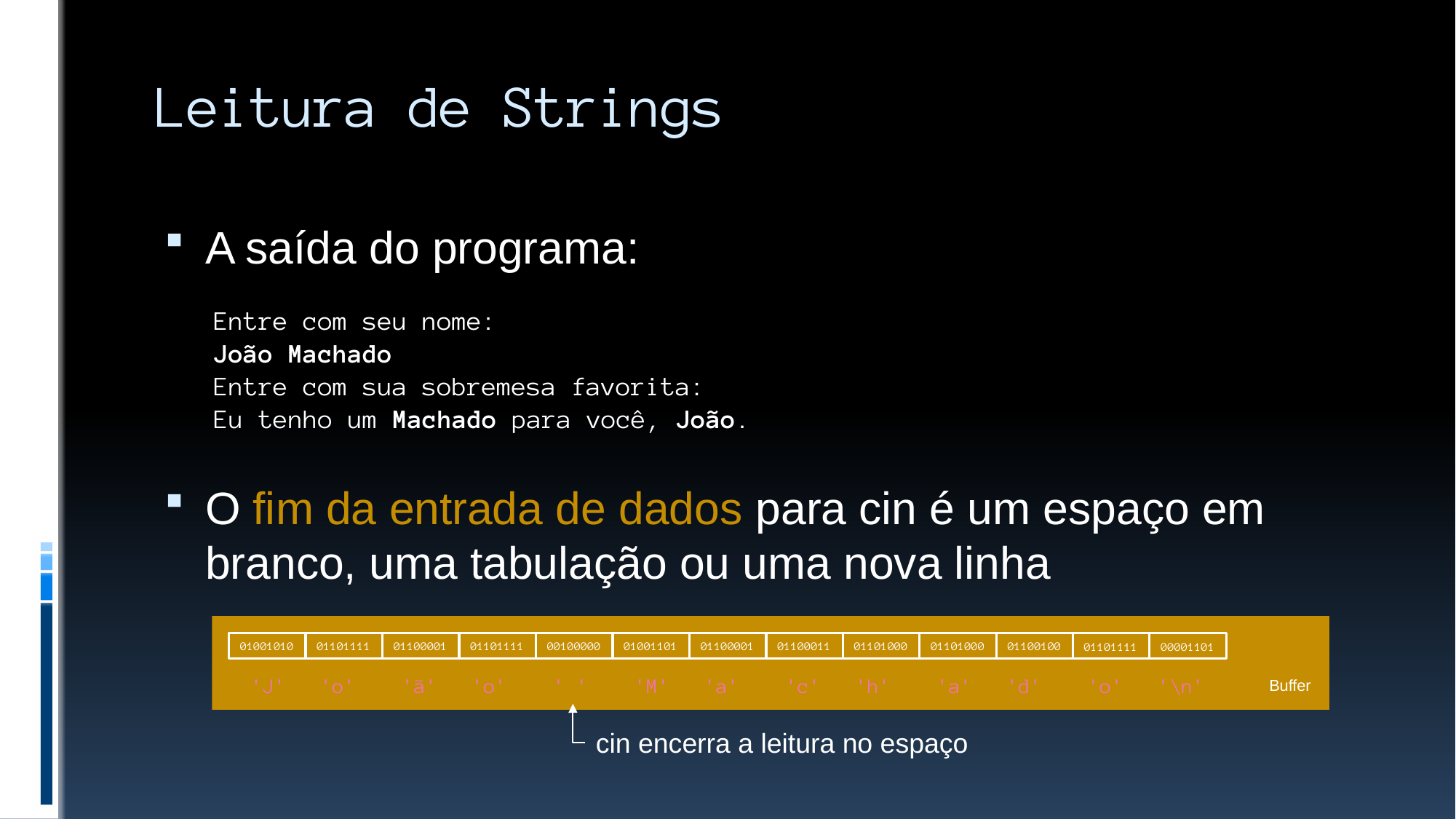

# Leitura de Strings
A saída do programa:

O fim da entrada de dados para cin é um espaço em branco, uma tabulação ou uma nova linha

Entre com seu nome:
João Machado
Entre com sua sobremesa favorita:
Eu tenho um Machado para você, João.

01001010
01101111
01100001
01101111
00100000
01001101
01100001
01100011
01101000
01101000
01100100
01101111
00001101
 'J'   'o'    'ã'   'o'    ' '    'M'   'a'    'c'   'h'    'a'   'd'    'o'   '\n'
Buffer
cin encerra a leitura no espaço